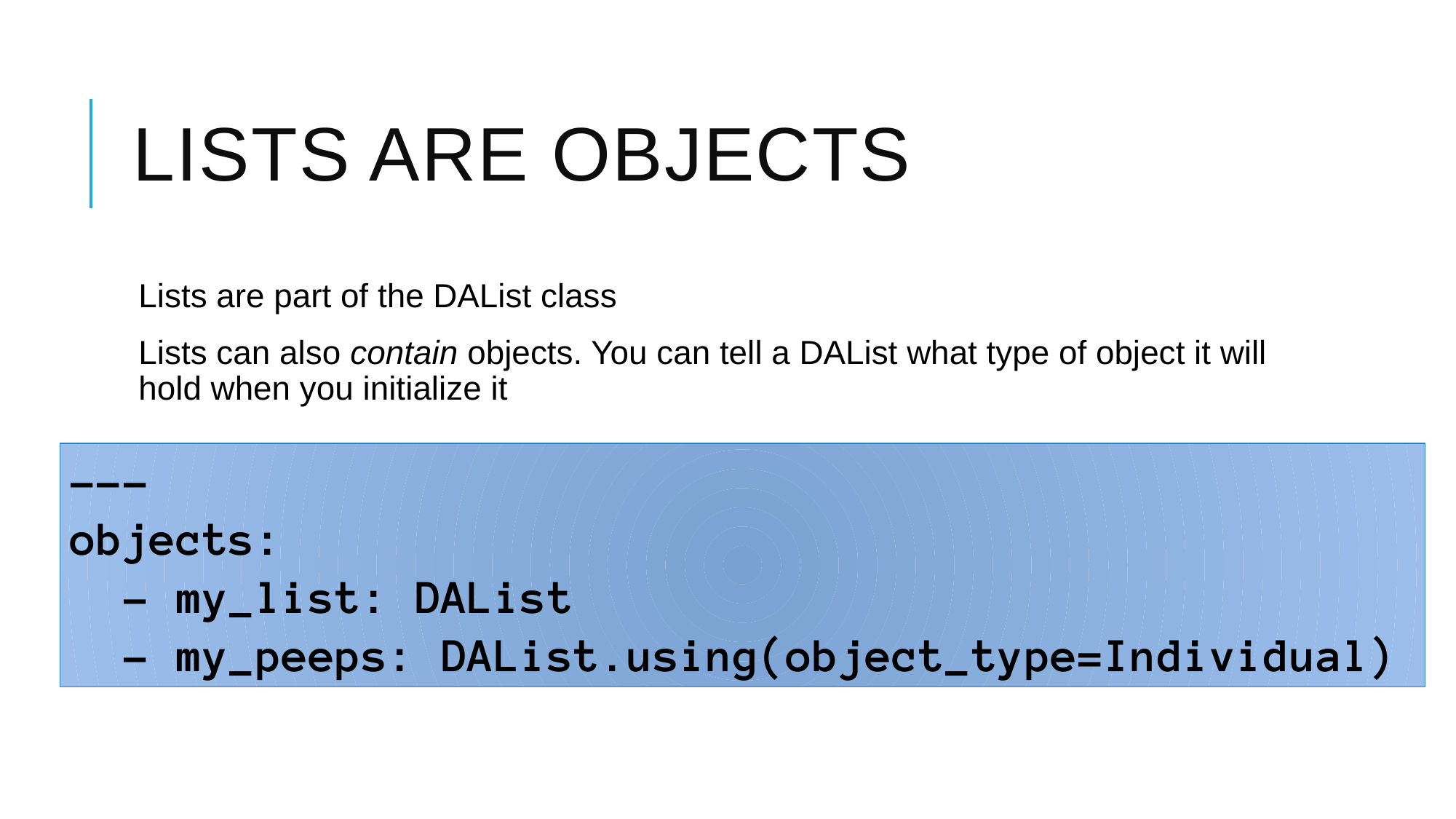

# Lists are Objects
Lists are part of the DAList class
Lists can also contain objects. You can tell a DAList what type of object it will hold when you initialize it
---
objects:
  - my_list: DAList
  - my_peeps: DAList.using(object_type=Individual)